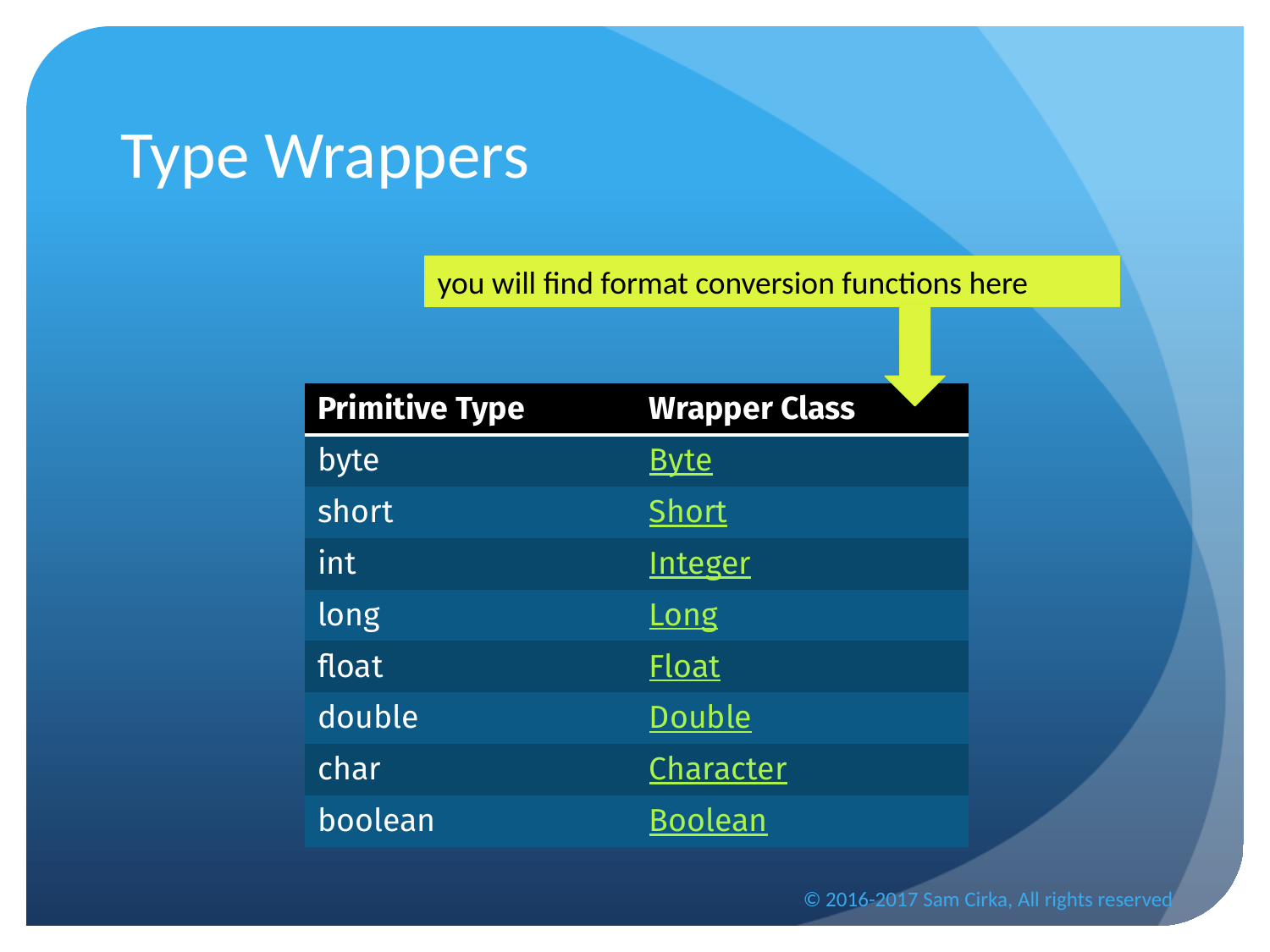

# Type Wrappers
you will find format conversion functions here

| Primitive Type | Wrapper Class |
| --- | --- |
| byte | Byte |
| short | Short |
| int | Integer |
| long | Long |
| float | Float |
| double | Double |
| char | Character |
| boolean | Boolean |
© 2016-2017 Sam Cirka, All rights reserved